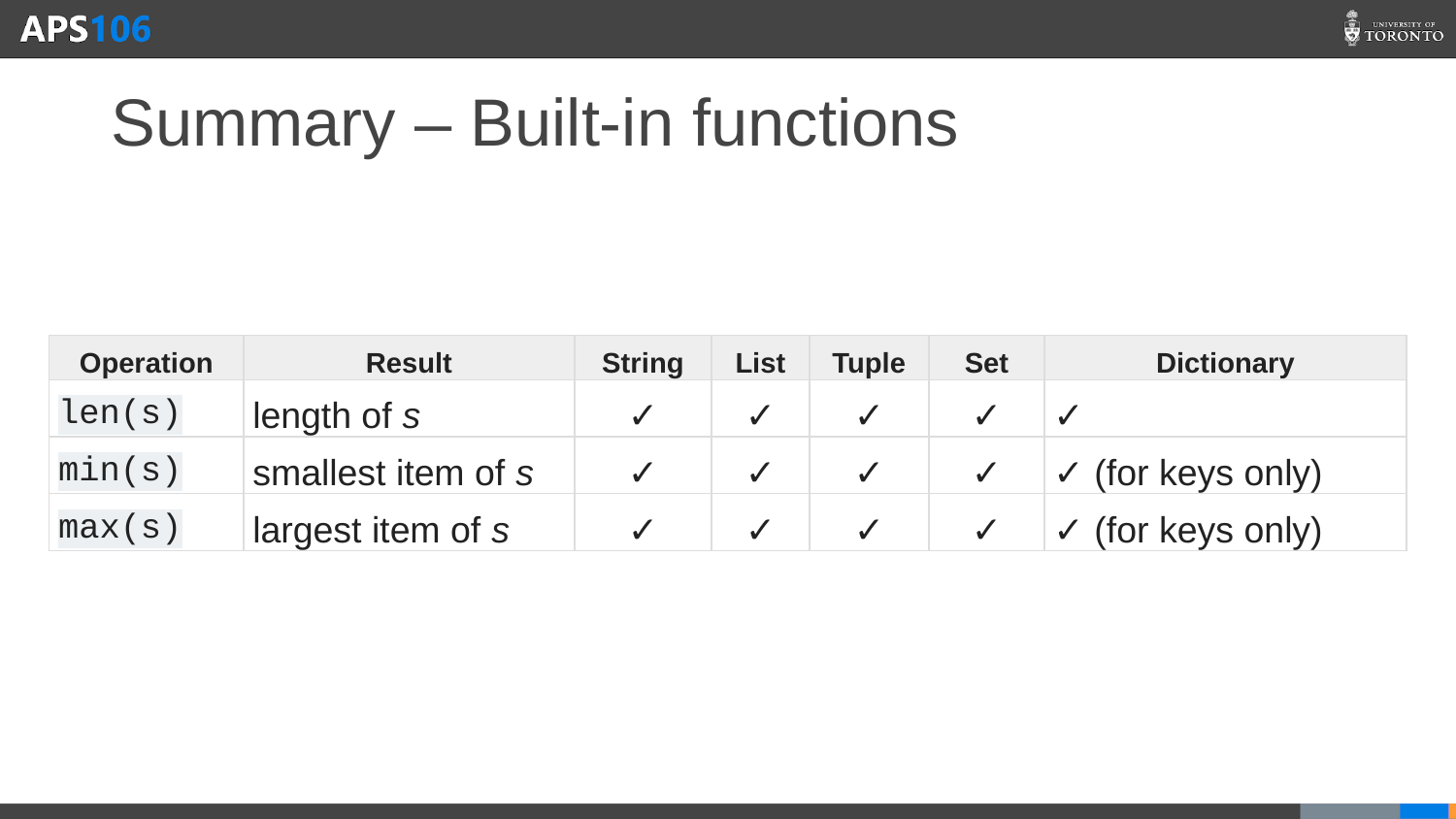

# Summary – Built-in functions
| Operation | Result | String | List | Tuple | Set | Dictionary |
| --- | --- | --- | --- | --- | --- | --- |
| len(s) | length of s | ✓ | ✓ | ✓ | ✓ | ✓ |
| min(s) | smallest item of s | ✓ | ✓ | ✓ | ✓ | ✓ (for keys only) |
| max(s) | largest item of s | ✓ | ✓ | ✓ | ✓ | ✓ (for keys only) |